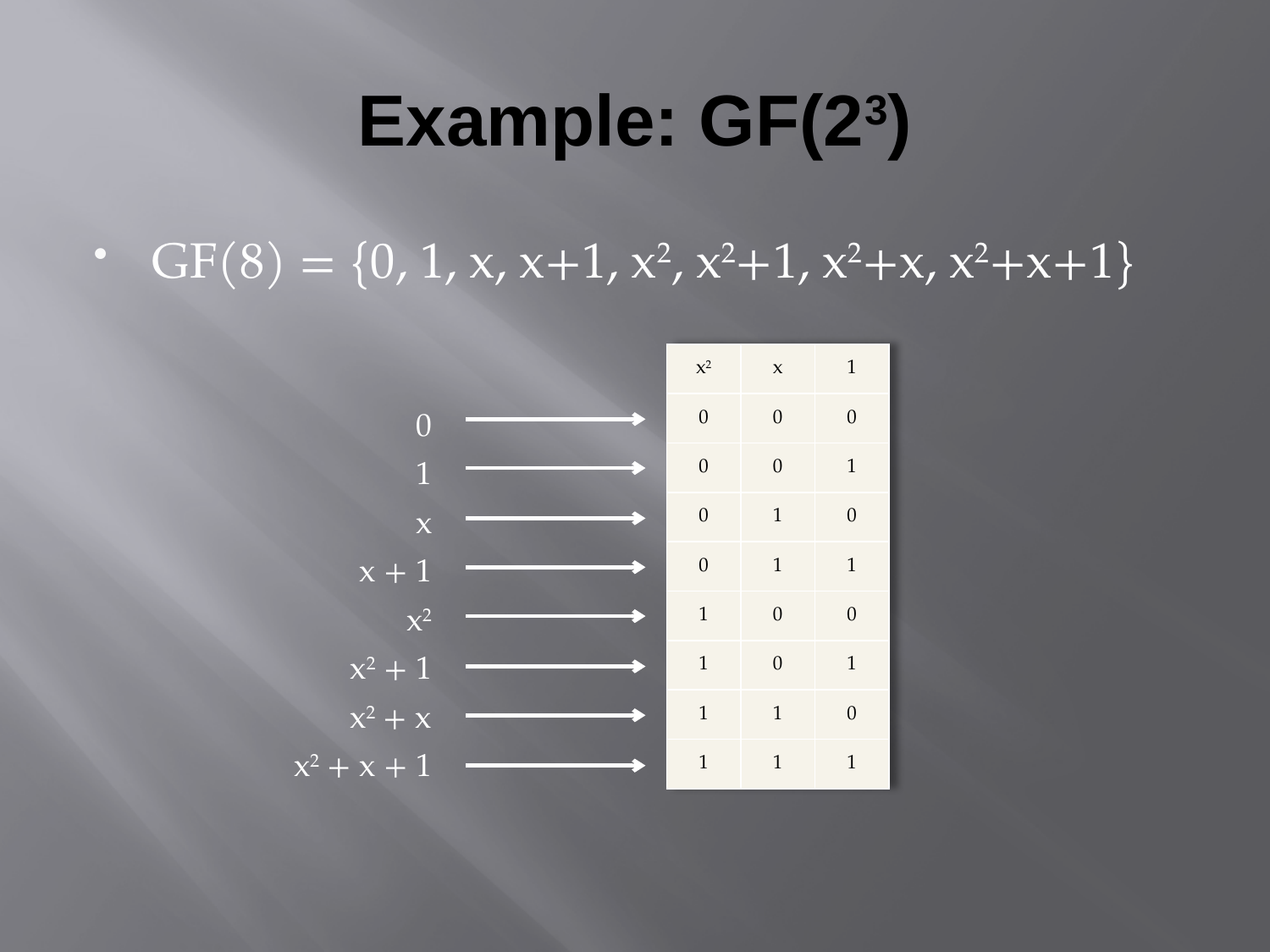

# Example: GF(23)
GF(8) = {0, 1, x, x+1, x2, x2+1, x2+x, x2+x+1}

| x2 | x | 1 |
| --- | --- | --- |
| 0 | 0 | 0 |
| 0 | 0 | 1 |
| 0 | 1 | 0 |
| 0 | 1 | 1 |
| 1 | 0 | 0 |
| 1 | 0 | 1 |
| 1 | 1 | 0 |
| 1 | 1 | 1 |
0
1
x
x + 1
x2
x2 + 1
x2 + x
x2 + x + 1